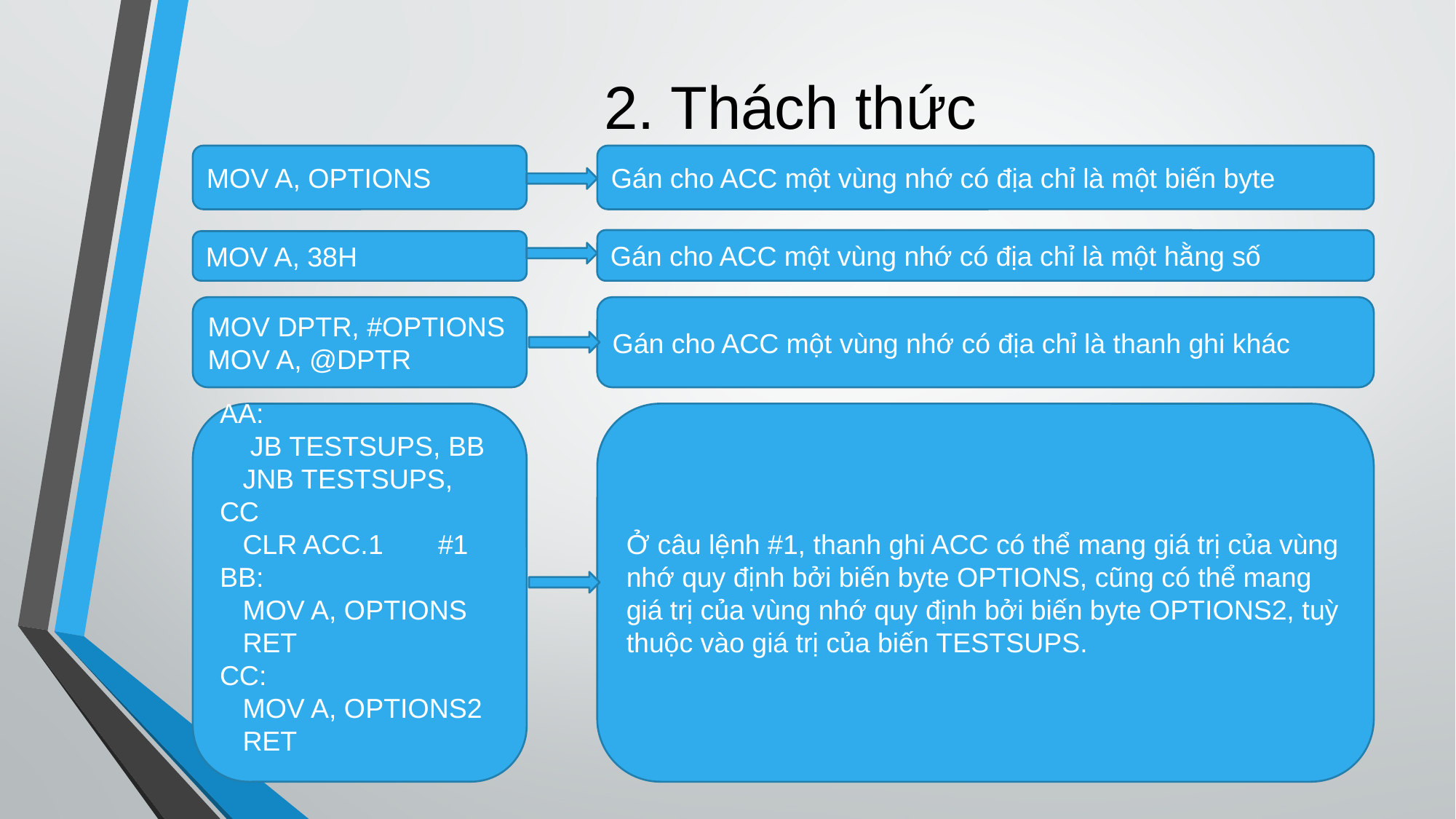

# 2. Thách thức
MOV A, OPTIONS
Gán cho ACC một vùng nhớ có địa chỉ là một biến byte

Gán cho ACC một vùng nhớ có địa chỉ là một hằng số
MOV A, 38H

MOV DPTR, #OPTIONS
MOV A, @DPTR
Gán cho ACC một vùng nhớ có địa chỉ là thanh ghi khác

AA:
    JB TESTSUPS, BB
   JNB TESTSUPS, CC
   CLR ACC.1	#1
BB:
   MOV A, OPTIONS
   RET
CC:
   MOV A, OPTIONS2
   RET

Ở câu lệnh #1, thanh ghi ACC có thể mang giá trị của vùng nhớ quy định bởi biến byte OPTIONS, cũng có thể mang giá trị của vùng nhớ quy định bởi biến byte OPTIONS2, tuỳ thuộc vào giá trị của biến TESTSUPS.